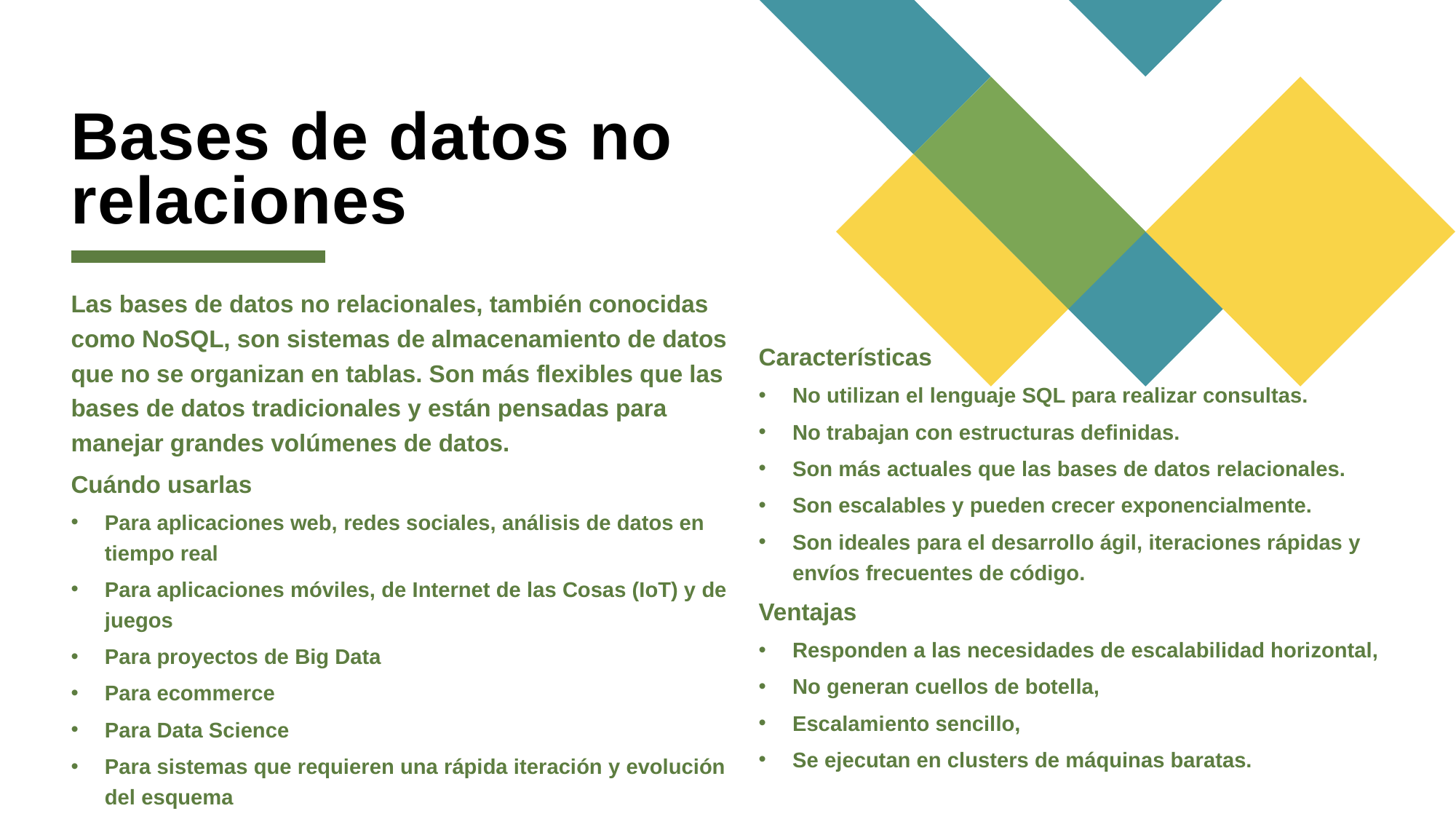

# Bases de datos no relaciones
Las bases de datos no relacionales, también conocidas como NoSQL, son sistemas de almacenamiento de datos que no se organizan en tablas. Son más flexibles que las bases de datos tradicionales y están pensadas para manejar grandes volúmenes de datos.
Cuándo usarlas
Para aplicaciones web, redes sociales, análisis de datos en tiempo real
Para aplicaciones móviles, de Internet de las Cosas (IoT) y de juegos
Para proyectos de Big Data
Para ecommerce
Para Data Science
Para sistemas que requieren una rápida iteración y evolución del esquema

Características
No utilizan el lenguaje SQL para realizar consultas.
No trabajan con estructuras definidas.
Son más actuales que las bases de datos relacionales.
Son escalables y pueden crecer exponencialmente.
Son ideales para el desarrollo ágil, iteraciones rápidas y envíos frecuentes de código.
Ventajas
Responden a las necesidades de escalabilidad horizontal,
No generan cuellos de botella,
Escalamiento sencillo,
Se ejecutan en clusters de máquinas baratas.